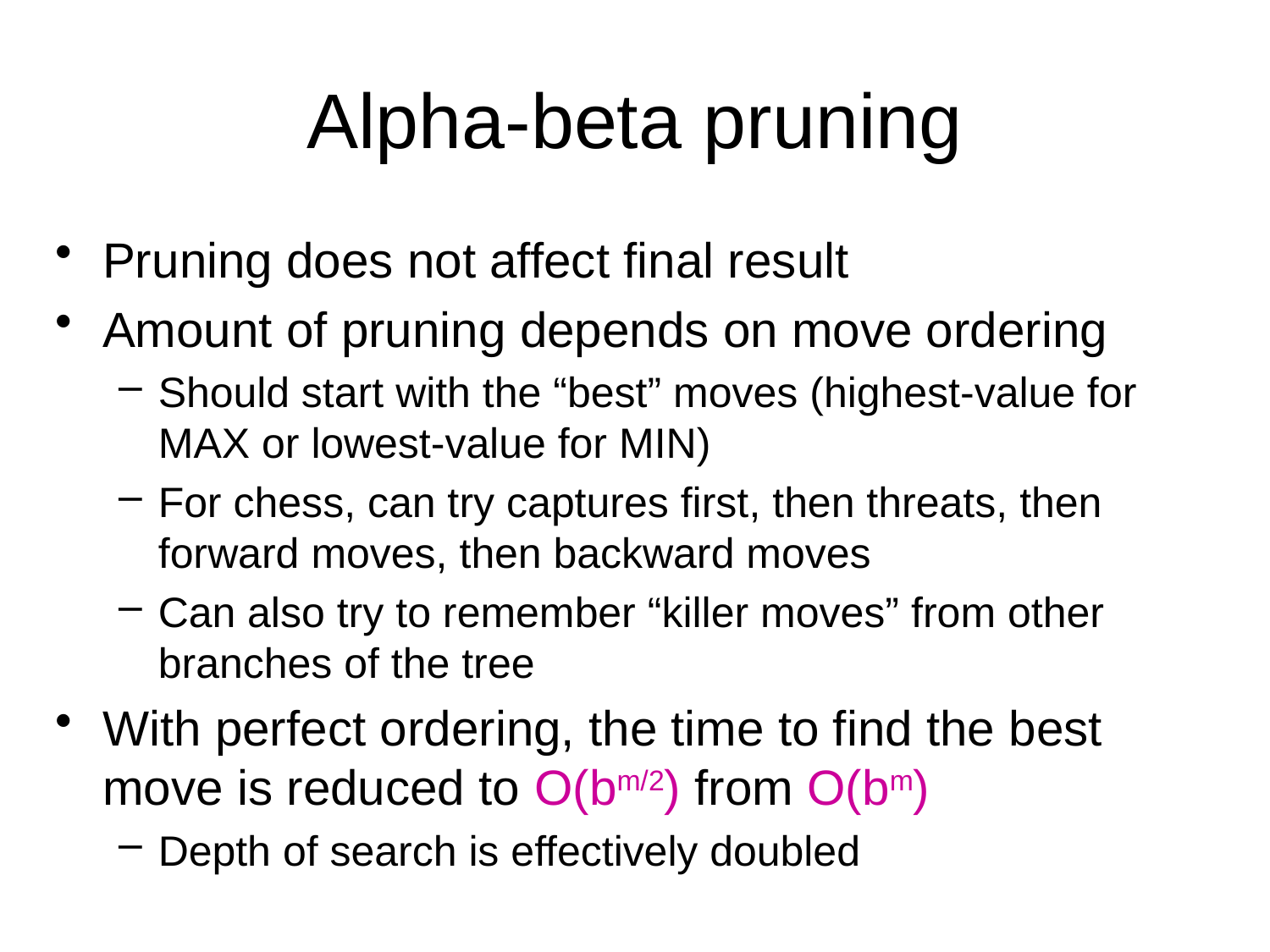

# Alpha-beta pruning
Pruning does not affect final result
Amount of pruning depends on move ordering
Should start with the “best” moves (highest-value for MAX or lowest-value for MIN)
For chess, can try captures first, then threats, then forward moves, then backward moves
Can also try to remember “killer moves” from other branches of the tree
With perfect ordering, the time to find the best move is reduced to O(bm/2) from O(bm)
Depth of search is effectively doubled